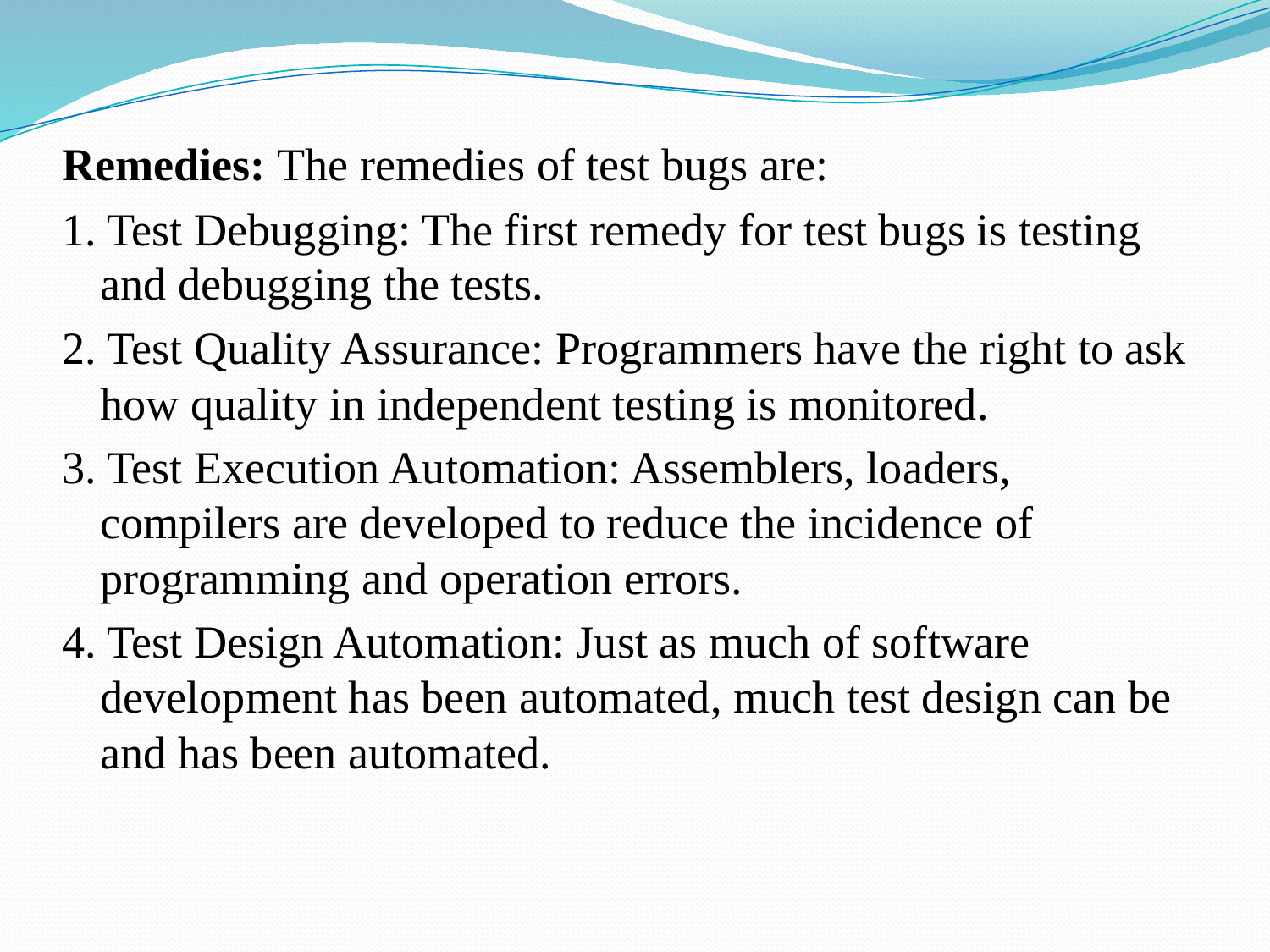

Remedies: The remedies of test bugs are:
1. Test Debugging: The first remedy for test bugs is testing and debugging the tests.
2. Test Quality Assurance: Programmers have the right to ask how quality in independent testing is monitored.
3. Test Execution Automation: Assemblers, loaders, compilers are developed to reduce the incidence of programming and operation errors.
4. Test Design Automation: Just as much of software development has been automated, much test design can be and has been automated.